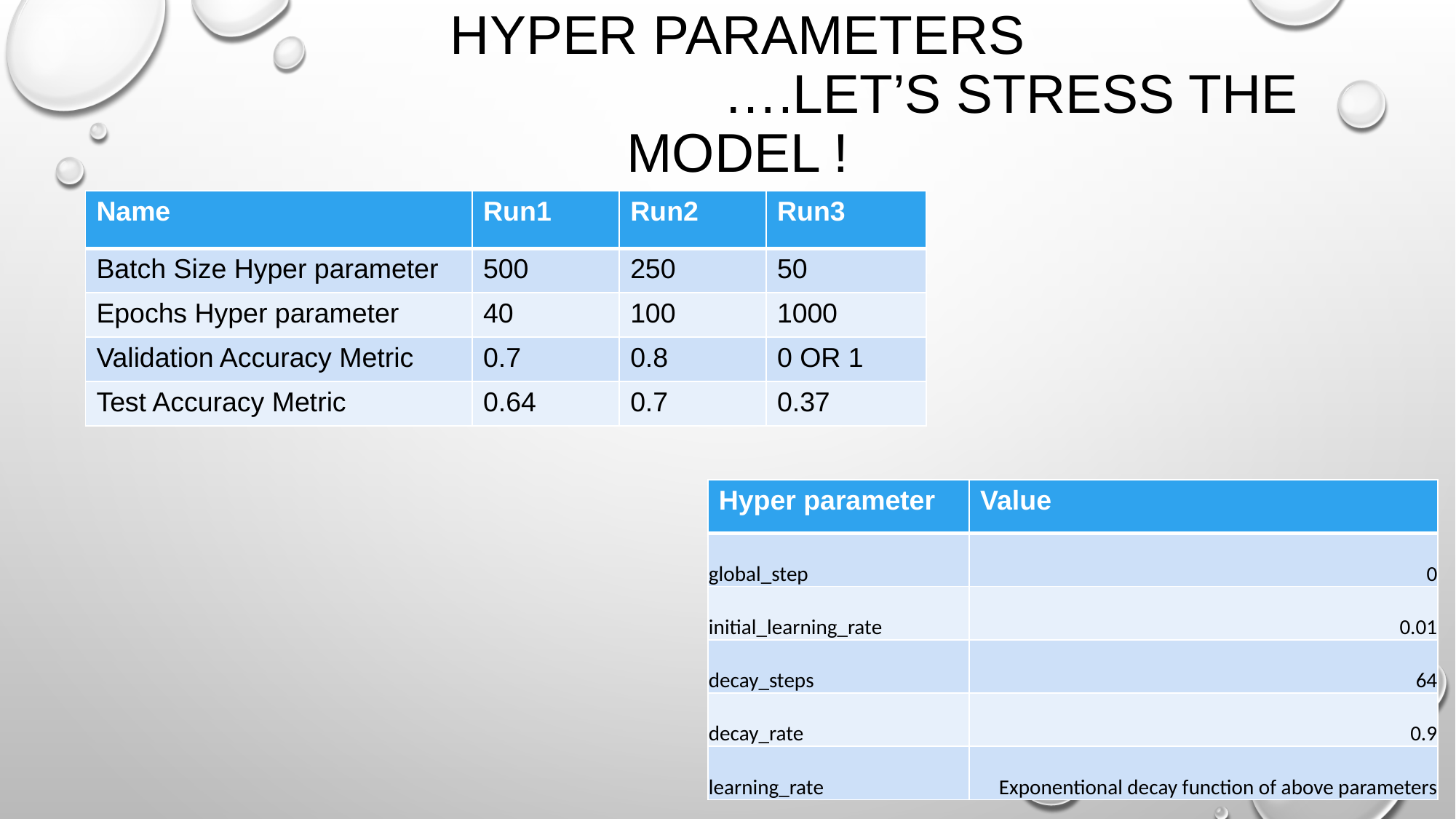

# HYPER PARAMETERS ….LeT’s STRESS THE MODEL !
| Name | Run1 | Run2 | Run3 |
| --- | --- | --- | --- |
| Batch Size Hyper parameter | 500 | 250 | 50 |
| Epochs Hyper parameter | 40 | 100 | 1000 |
| Validation Accuracy Metric | 0.7 | 0.8 | 0 OR 1 |
| Test Accuracy Metric | 0.64 | 0.7 | 0.37 |
| Hyper parameter | Value |
| --- | --- |
| global\_step | 0 |
| initial\_learning\_rate | 0.01 |
| decay\_steps | 64 |
| decay\_rate | 0.9 |
| learning\_rate | Exponentional decay function of above parameters |